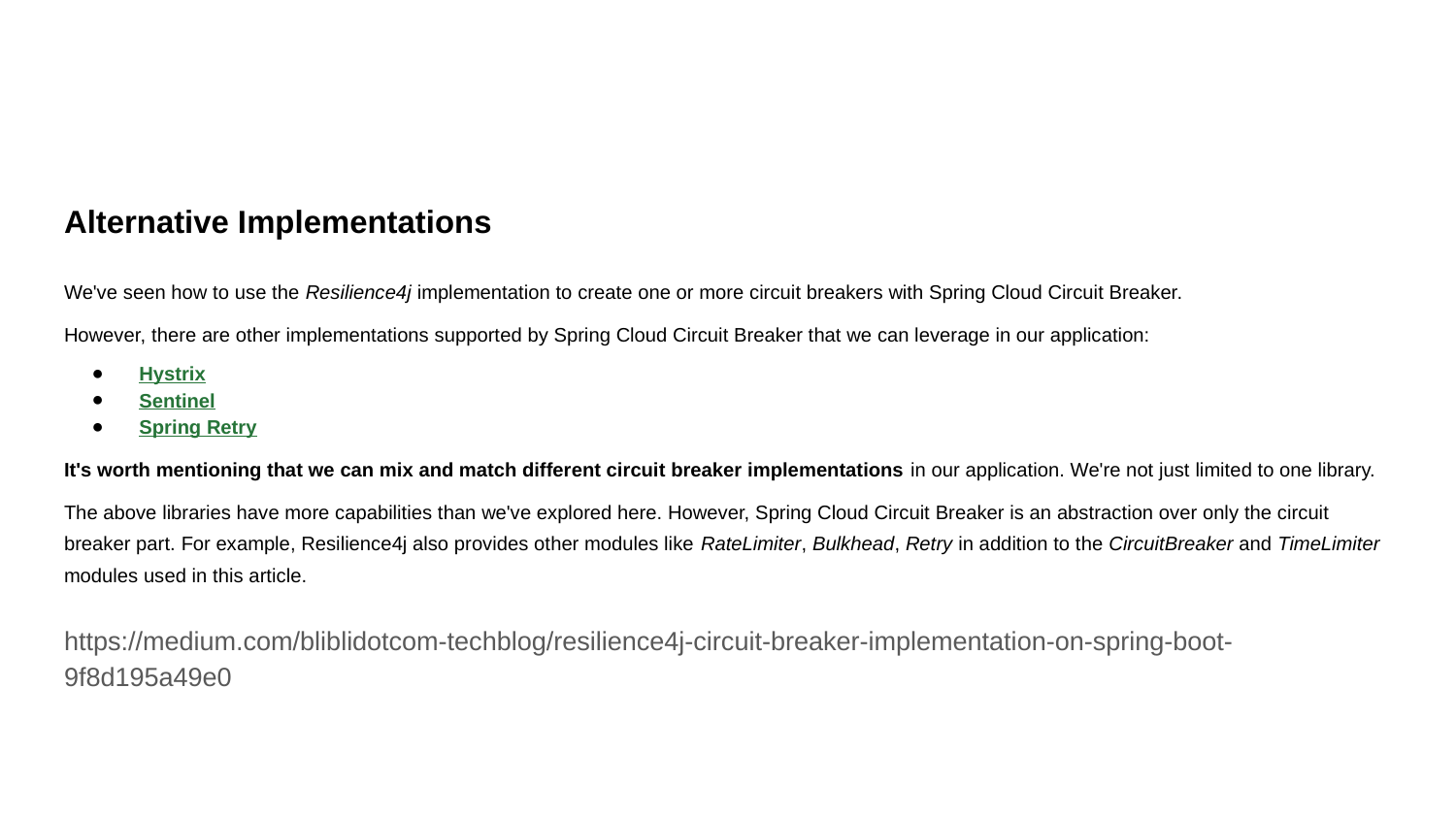

#
Alternative Implementations
We've seen how to use the Resilience4j implementation to create one or more circuit breakers with Spring Cloud Circuit Breaker.
However, there are other implementations supported by Spring Cloud Circuit Breaker that we can leverage in our application:
Hystrix
Sentinel
Spring Retry
It's worth mentioning that we can mix and match different circuit breaker implementations in our application. We're not just limited to one library.
The above libraries have more capabilities than we've explored here. However, Spring Cloud Circuit Breaker is an abstraction over only the circuit breaker part. For example, Resilience4j also provides other modules like RateLimiter, Bulkhead, Retry in addition to the CircuitBreaker and TimeLimiter modules used in this article.

https://medium.com/bliblidotcom-techblog/resilience4j-circuit-breaker-implementation-on-spring-boot-9f8d195a49e0